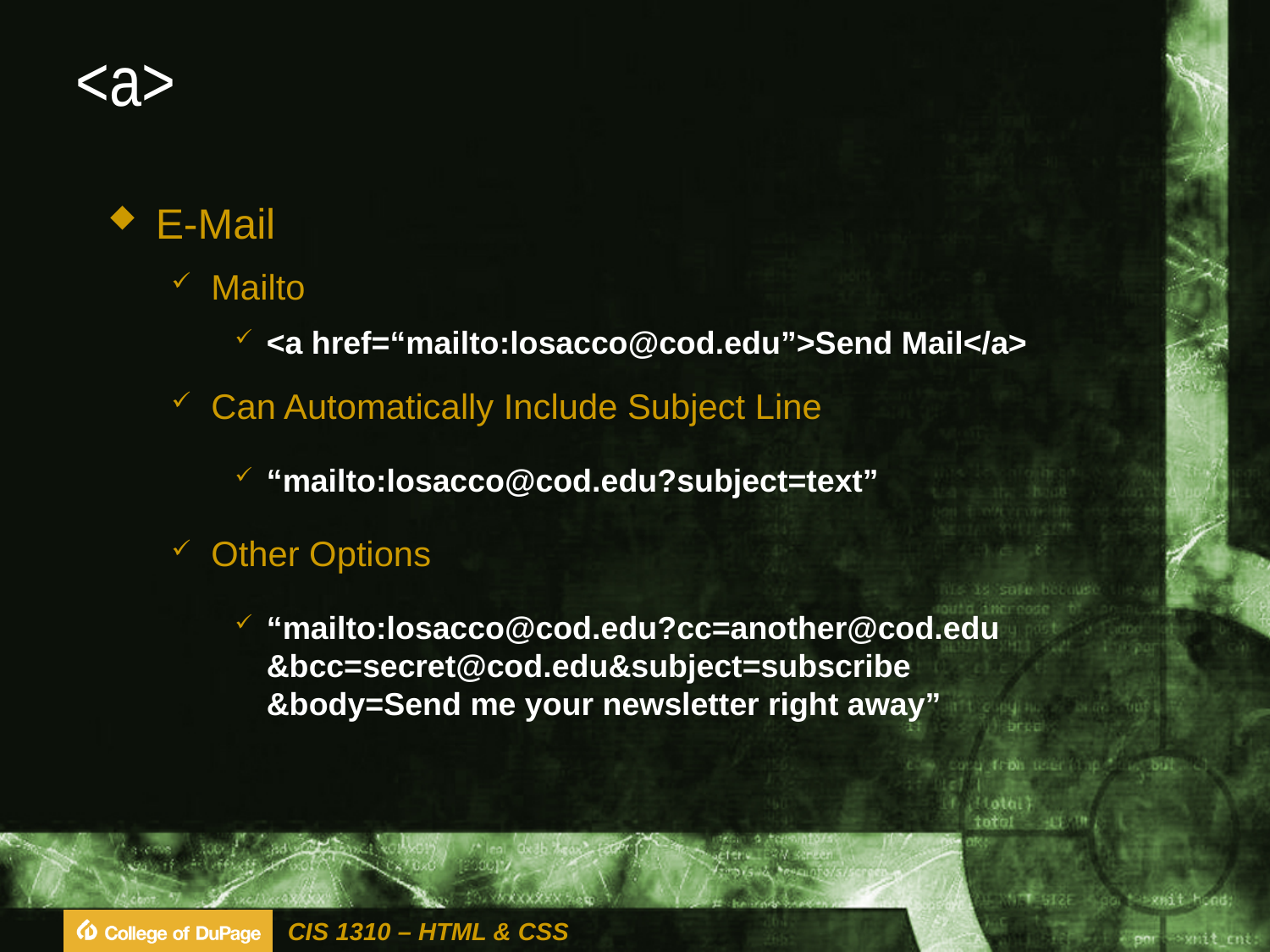

# <a>
E-Mail
Mailto
<a href=“mailto:losacco@cod.edu”>Send Mail</a>
Can Automatically Include Subject Line
“mailto:losacco@cod.edu?subject=text”
Other Options
“mailto:losacco@cod.edu?cc=another@cod.edu
&bcc=secret@cod.edu&subject=subscribe
&body=Send me your newsletter right away”